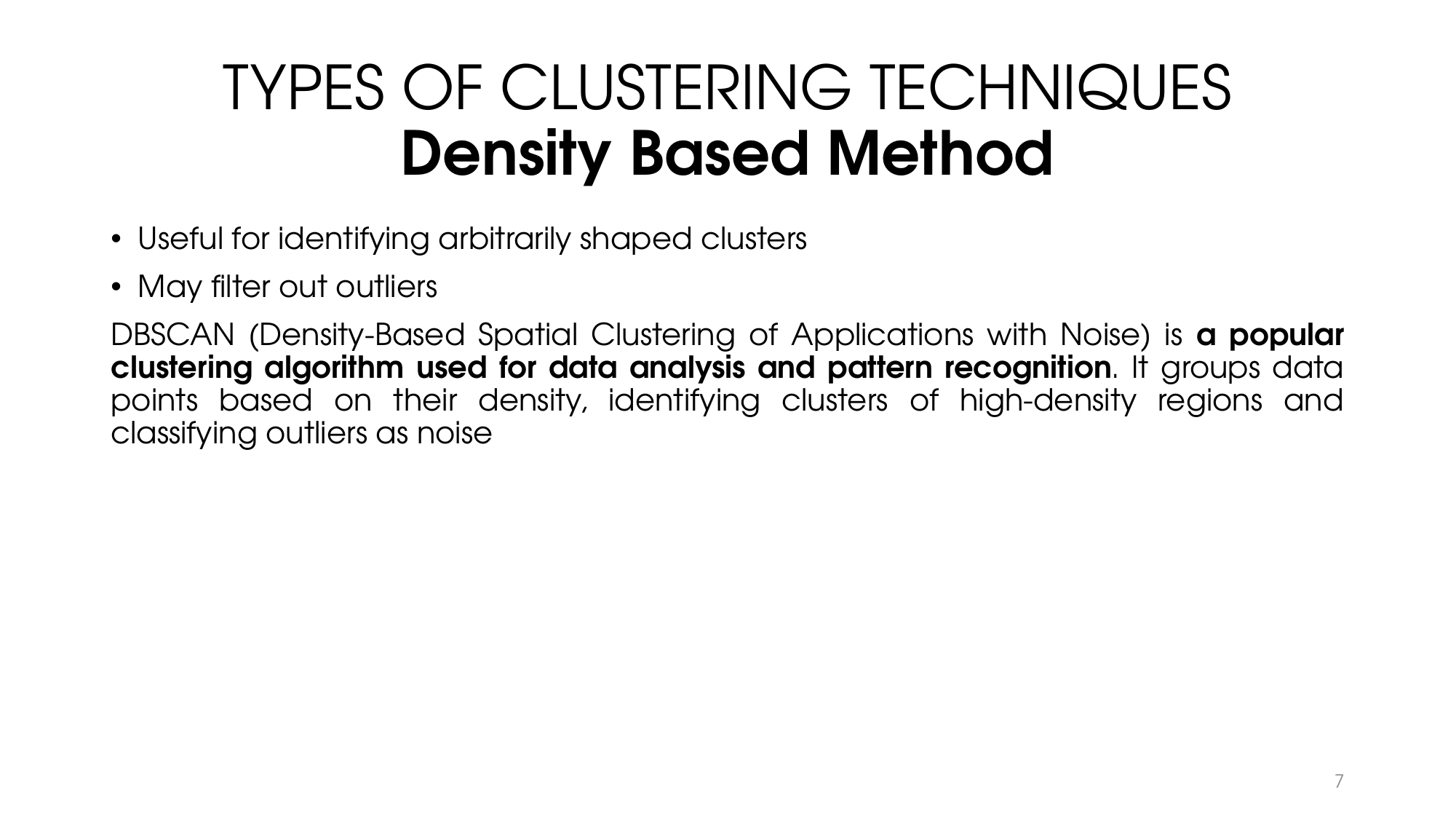

# TYPES OF CLUSTERING TECHNIQUES Density Based Method
Useful for identifying arbitrarily shaped clusters
May filter out outliers
DBSCAN (Density-Based Spatial Clustering of Applications with Noise) is a popular clustering algorithm used for data analysis and pattern recognition. It groups data points based on their density, identifying clusters of high-density regions and classifying outliers as noise

7